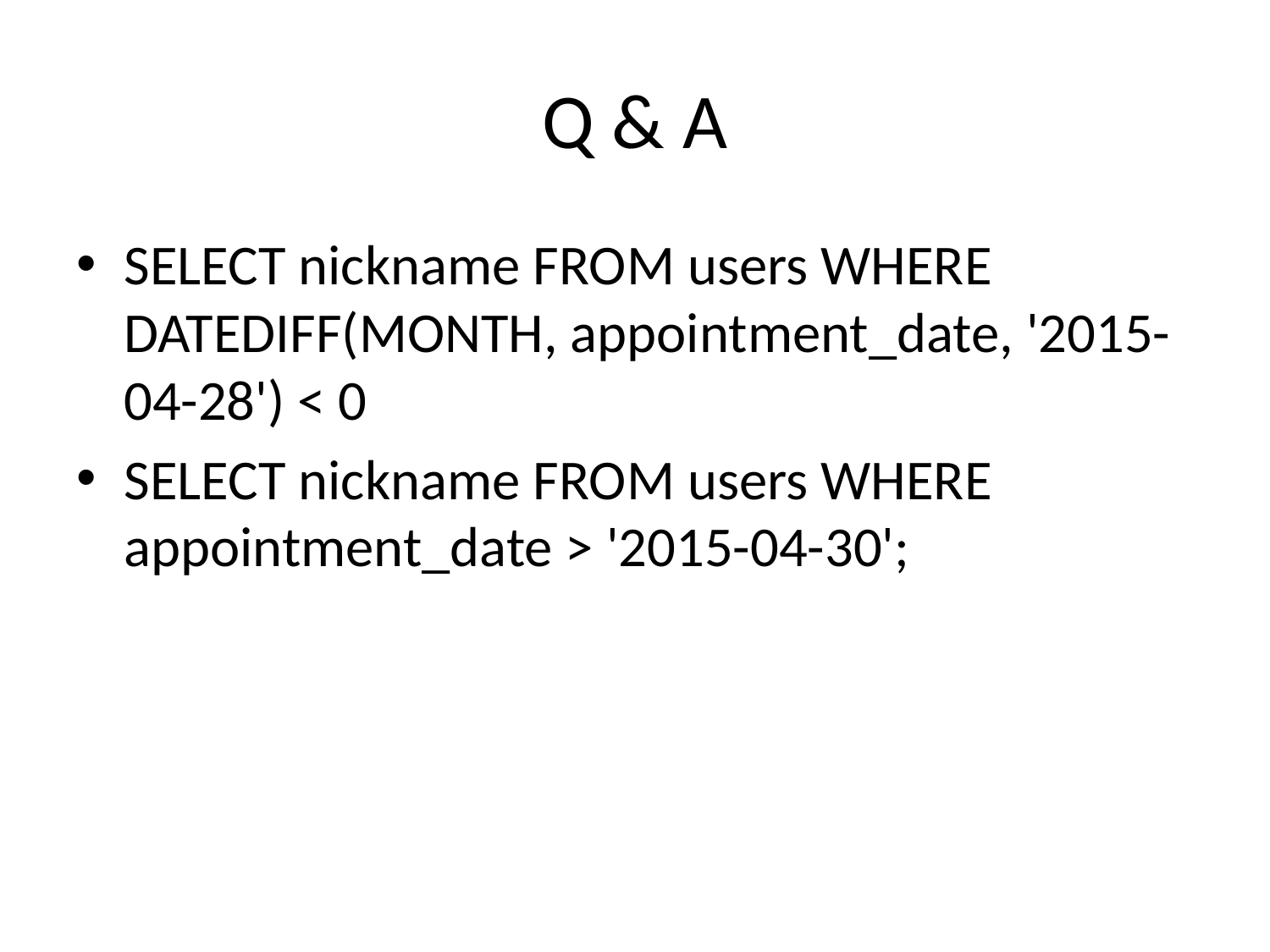

# Q & A
SELECT nickname FROM users WHERE DATEDIFF(MONTH, appointment_date, '2015-04-28') < 0
SELECT nickname FROM users WHERE appointment_date > '2015-04-30';